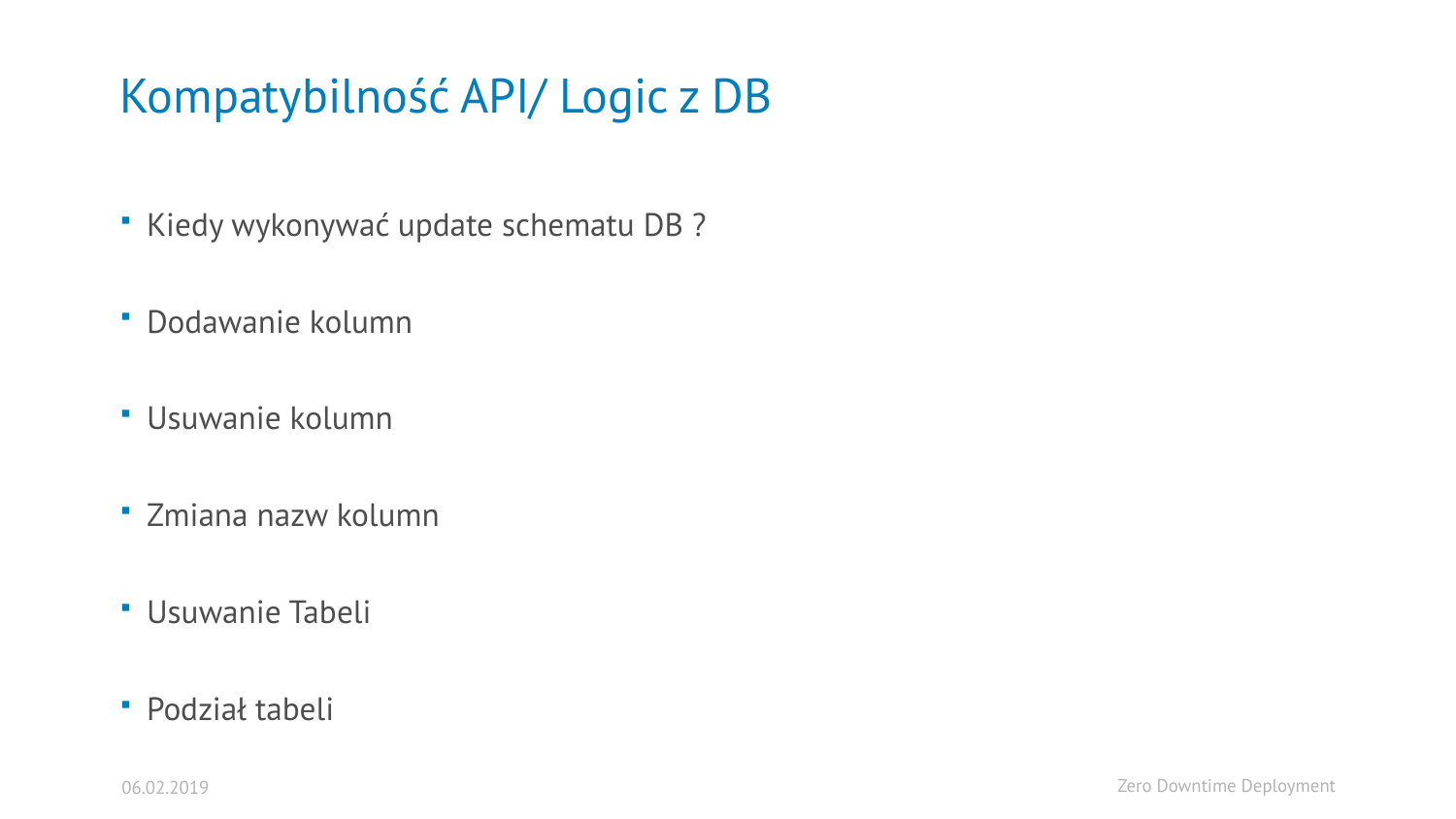

# Kompatybilność API/ Logic z DB
Kiedy wykonywać update schematu DB ?
Dodawanie kolumn
Usuwanie kolumn
Zmiana nazw kolumn
Usuwanie Tabeli
Podział tabeli
Zero Downtime Deployment
06.02.2019